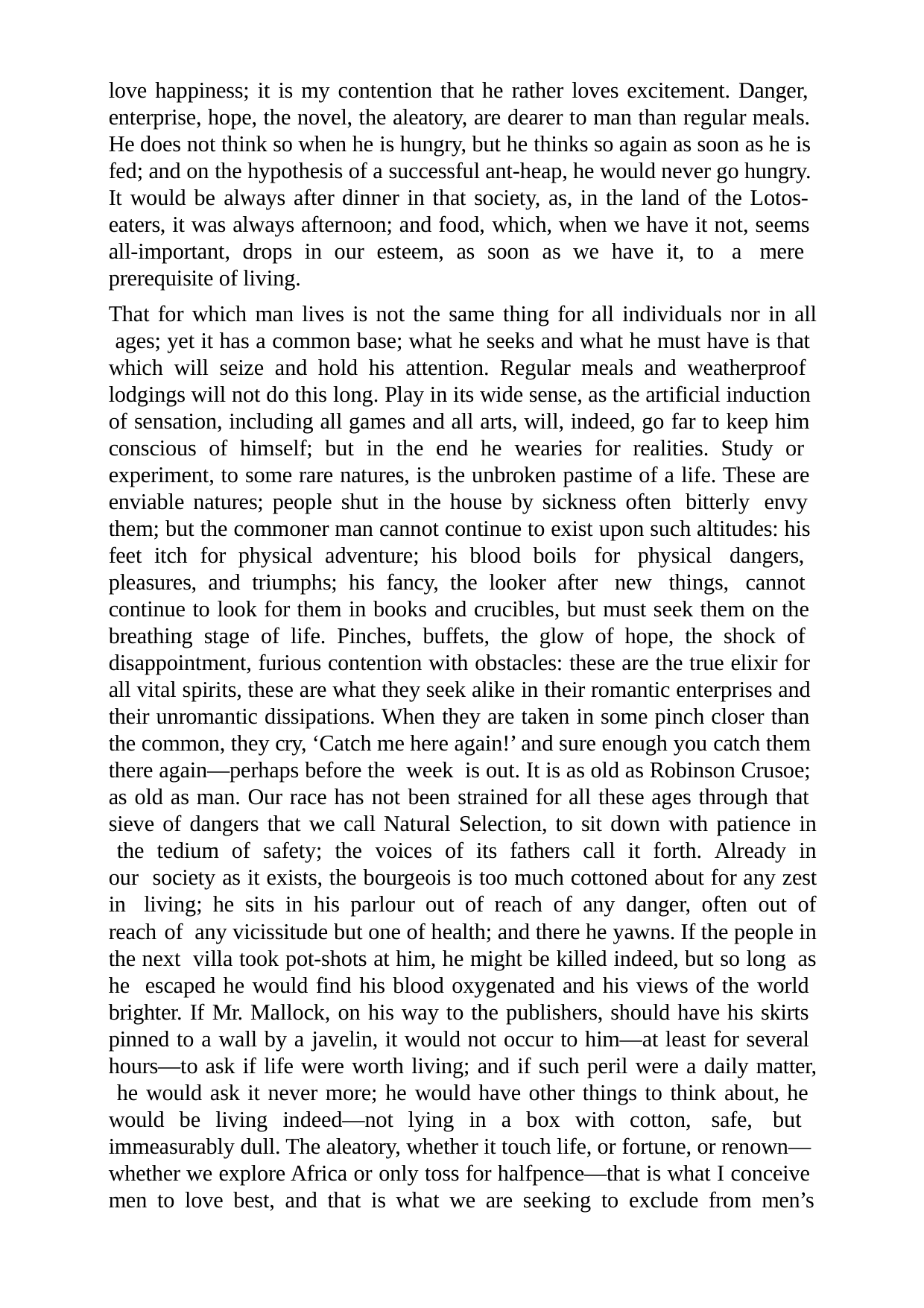

love happiness; it is my contention that he rather loves excitement. Danger,  enterprise, hope, the novel, the aleatory, are dearer to man than regular meals.  He does not think so when he is hungry, but he thinks so again as soon as he is  fed; and on the hypothesis of a successful ant-heap, he would never go hungry.  It would be always after dinner in that society, as, in the land of the Lotos-  eaters, it was always afternoon; and food, which, when we have it not, seems  all-important, drops in our esteem, as soon as we have it, to a mere  prerequisite of living.
That for which man lives is not the same thing for all individuals nor in all  ages; yet it has a common base; what he seeks and what he must have is that  which will seize and hold his attention. Regular meals and weatherproof  lodgings will not do this long. Play in its wide sense, as the artificial induction  of sensation, including all games and all arts, will, indeed, go far to keep him  conscious of himself; but in the end he wearies for realities. Study or  experiment, to some rare natures, is the unbroken pastime of a life. These are  enviable natures; people shut in the house by sickness often bitterly envy  them; but the commoner man cannot continue to exist upon such altitudes: his  feet itch for physical adventure; his blood boils for physical dangers,  pleasures, and triumphs; his fancy, the looker after new things, cannot  continue to look for them in books and crucibles, but must seek them on the  breathing stage of life. Pinches, buffets, the glow of hope, the shock of  disappointment, furious contention with obstacles: these are the true elixir for  all vital spirits, these are what they seek alike in their romantic enterprises and  their unromantic dissipations. When they are taken in some pinch closer than  the common, they cry, ‘Catch me here again!’ and sure enough you catch them  there again—perhaps before the week is out. It is as old as Robinson Crusoe;  as old as man. Our race has not been strained for all these ages through that  sieve of dangers that we call Natural Selection, to sit down with patience in  the tedium of safety; the voices of its fathers call it forth. Already in our  society as it exists, the bourgeois is too much cottoned about for any zest in  living; he sits in his parlour out of reach of any danger, often out of reach of  any vicissitude but one of health; and there he yawns. If the people in the next  villa took pot-shots at him, he might be killed indeed, but so long as he  escaped he would find his blood oxygenated and his views of the world  brighter. If Mr. Mallock, on his way to the publishers, should have his skirts  pinned to a wall by a javelin, it would not occur to him—at least for several  hours—to ask if life were worth living; and if such peril were a daily matter,  he would ask it never more; he would have other things to think about, he  would be living indeed—not lying in a box with cotton, safe, but  immeasurably dull. The aleatory, whether it touch life, or fortune, or renown—  whether we explore Africa or only toss for halfpence—that is what I conceive  men to love best, and that is what we are seeking to exclude from men’s